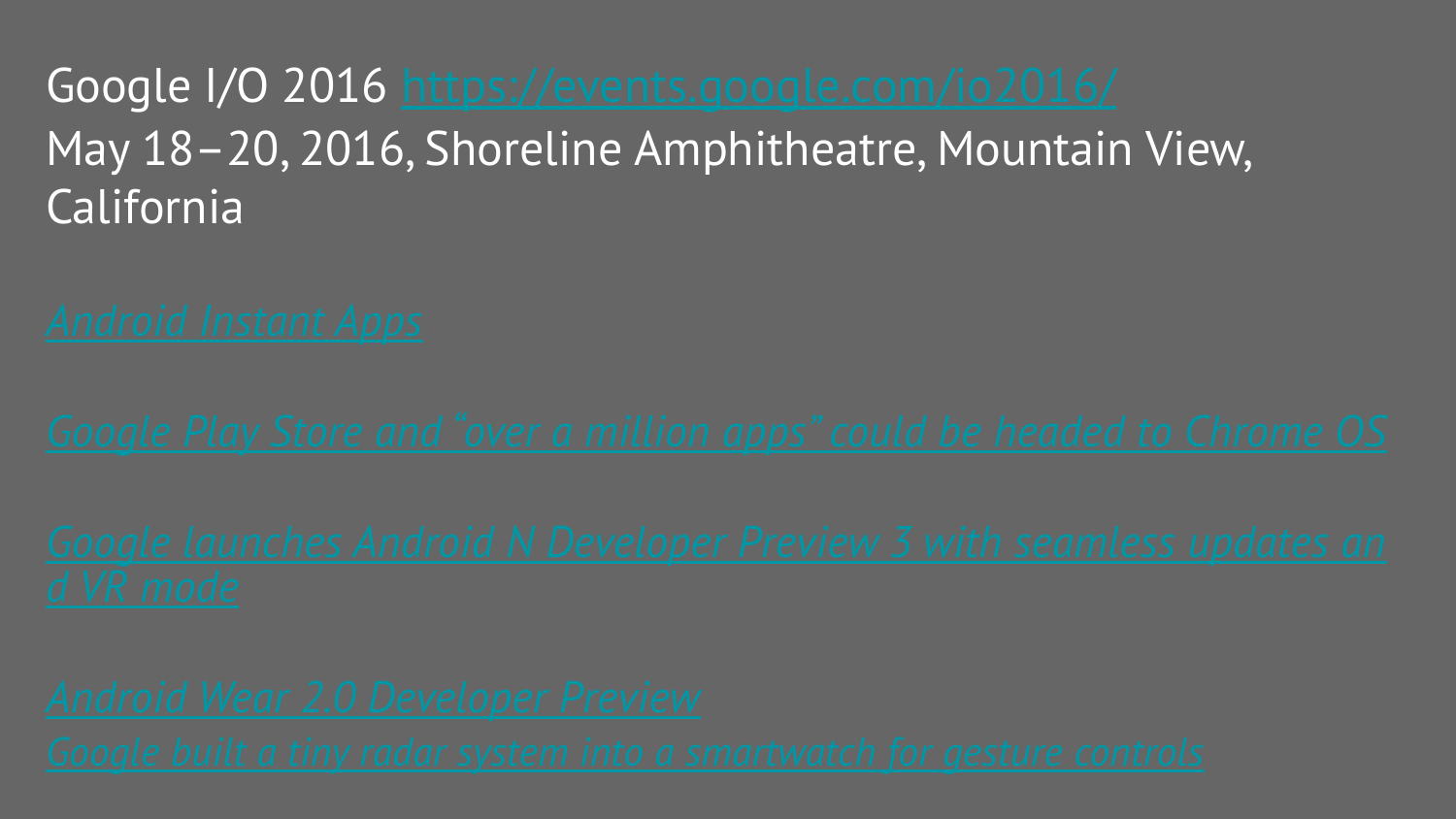

# Google I/O 2016 https://events.google.com/io2016/
May 18–20, 2016, Shoreline Amphitheatre, Mountain View, California

Android Instant Apps

Google Play Store and “over a million apps” could be headed to Chrome OS

Google launches Android N Developer Preview 3 with seamless updates and VR mode

Android Wear 2.0 Developer Preview
Google built a tiny radar system into a smartwatch for gesture controls